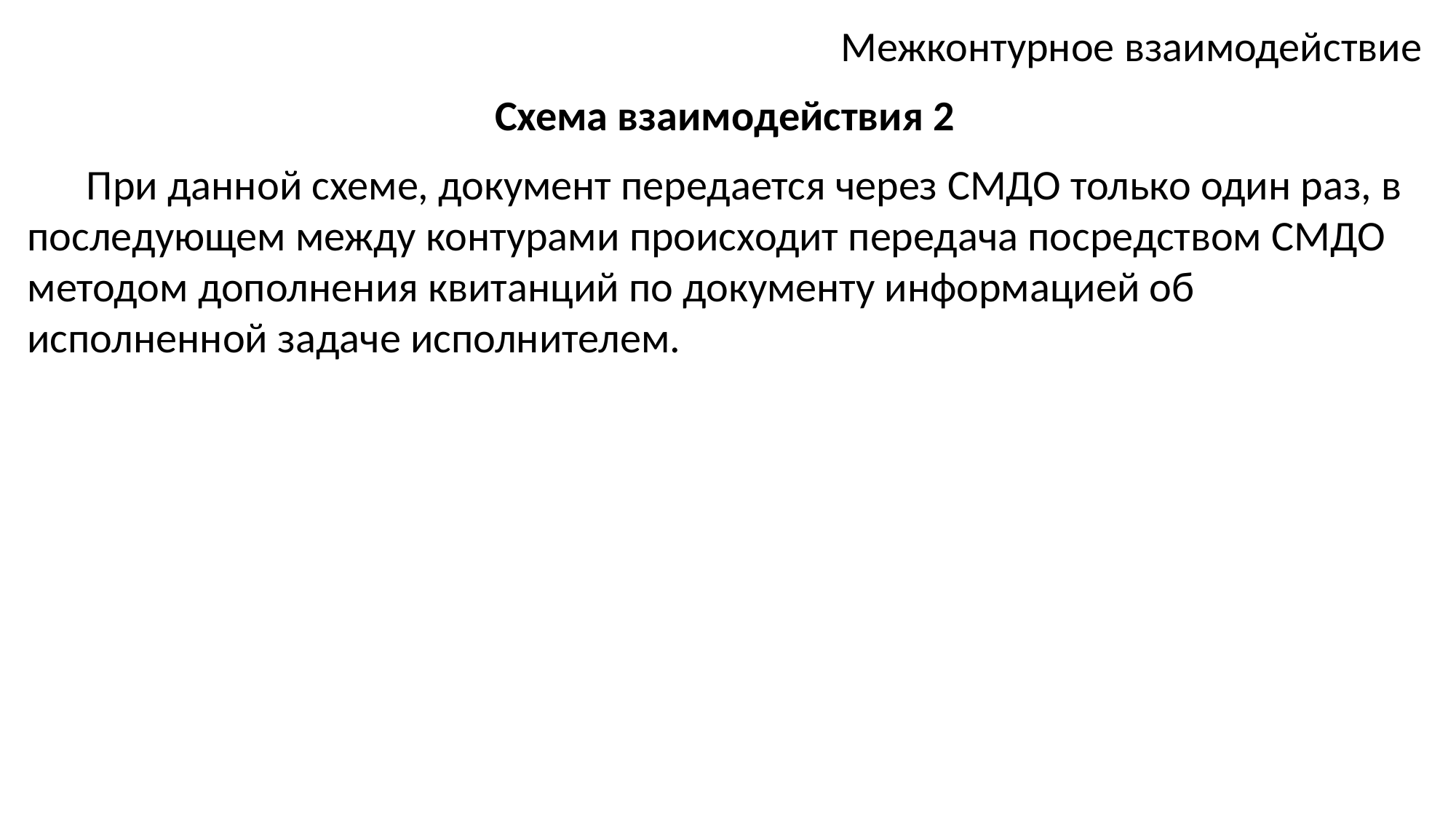

Межконтурное взаимодействие
Схема взаимодействия 2
При данной схеме, документ передается через СМДО только один раз, в последующем между контурами происходит передача посредством СМДО методом дополнения квитанций по документу информацией об исполненной задаче исполнителем.